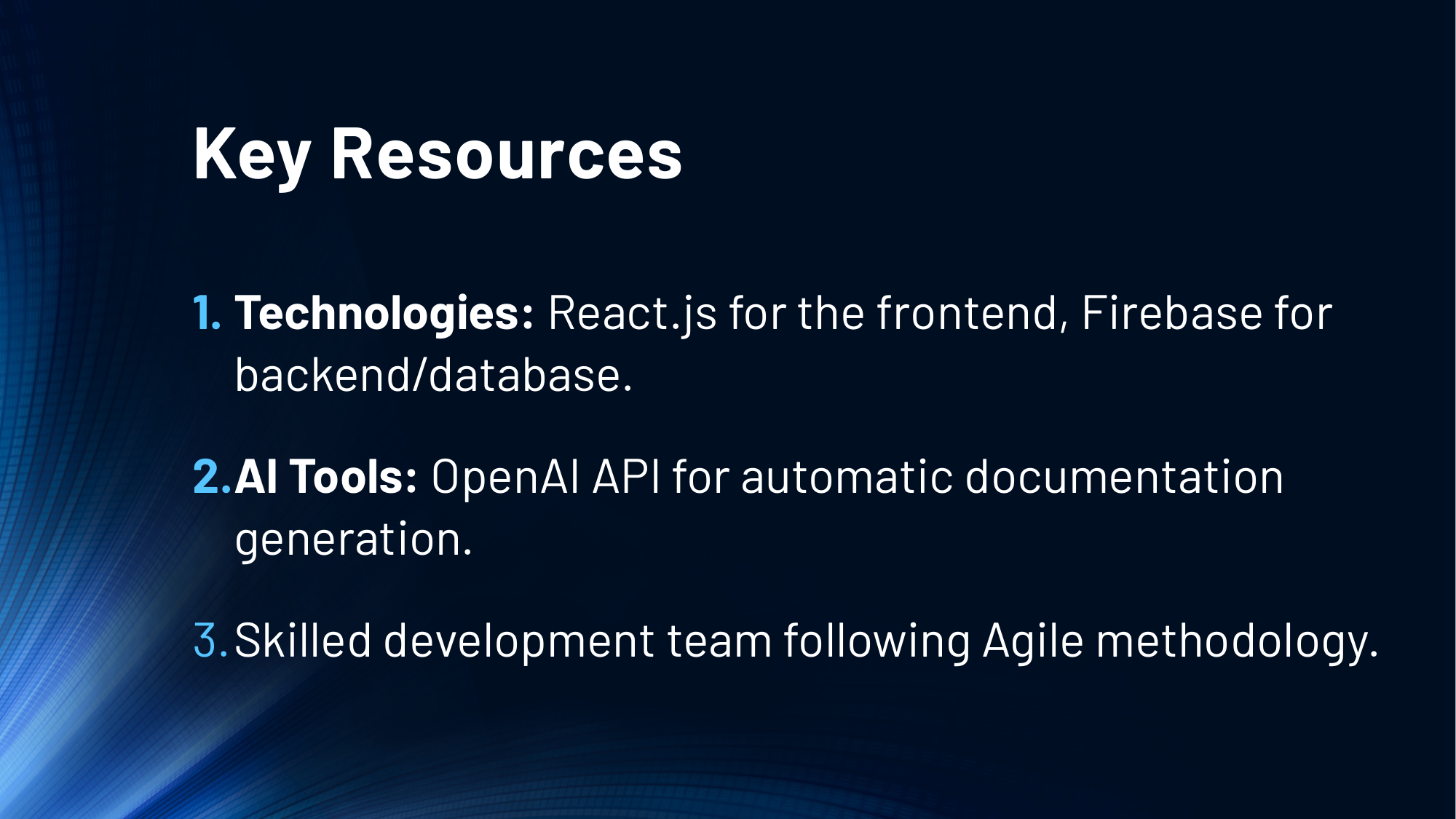

# Key Resources
Technologies: React.js for the frontend, Firebase for backend/database.
AI Tools: OpenAI API for automatic documentation generation.
Skilled development team following Agile methodology.